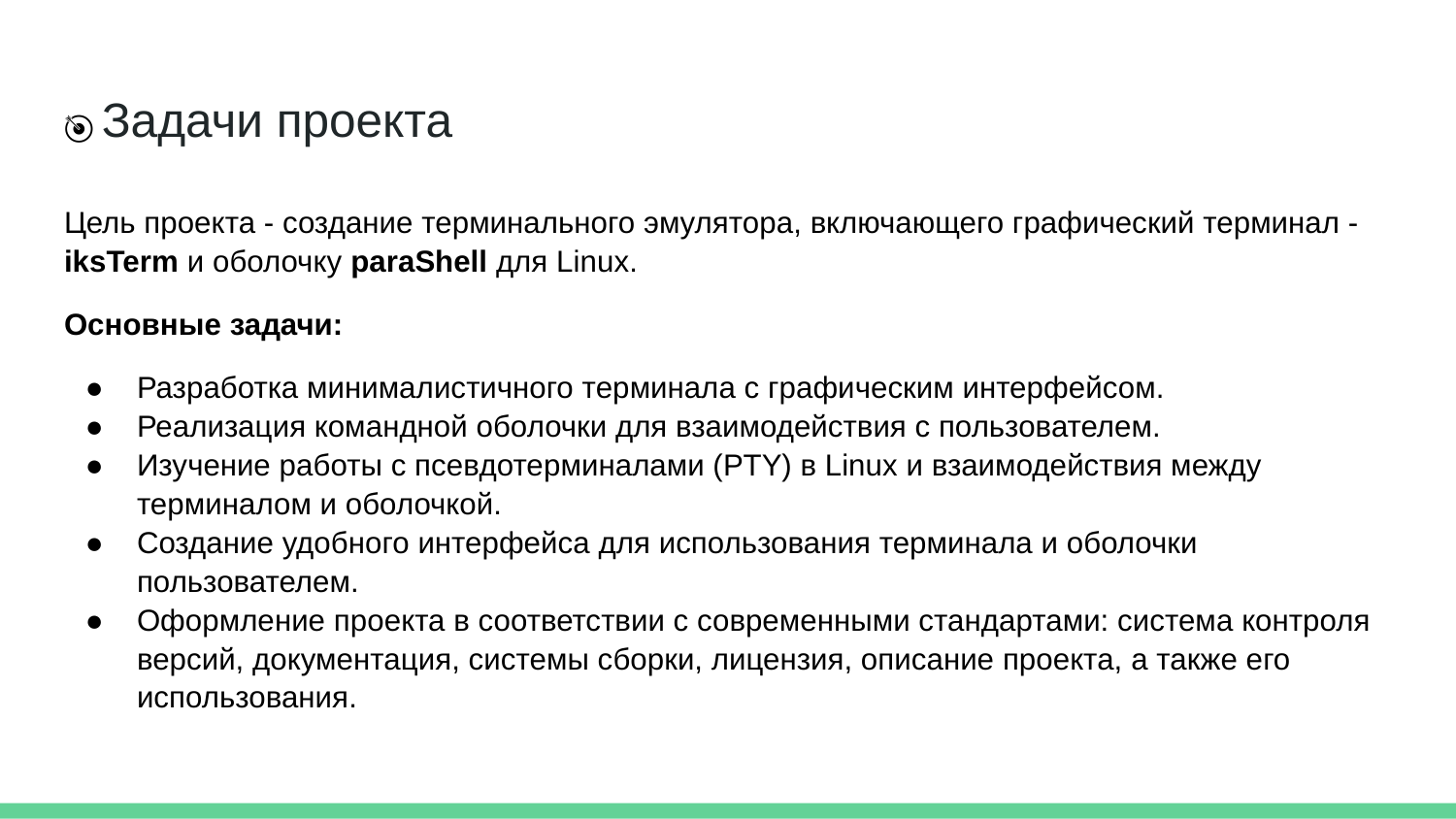

# 🎯 Задачи проекта
Цель проекта - создание терминального эмулятора, включающего графический терминал - iksTerm и оболочку paraShell для Linux.
Основные задачи:
Разработка минималистичного терминала с графическим интерфейсом.
Реализация командной оболочки для взаимодействия с пользователем.
Изучение работы с псевдотерминалами (PTY) в Linux и взаимодействия между терминалом и оболочкой.
Создание удобного интерфейса для использования терминала и оболочки пользователем.
Оформление проекта в соответствии с современными стандартами: система контроля версий, документация, системы сборки, лицензия, описание проекта, а также его использования.